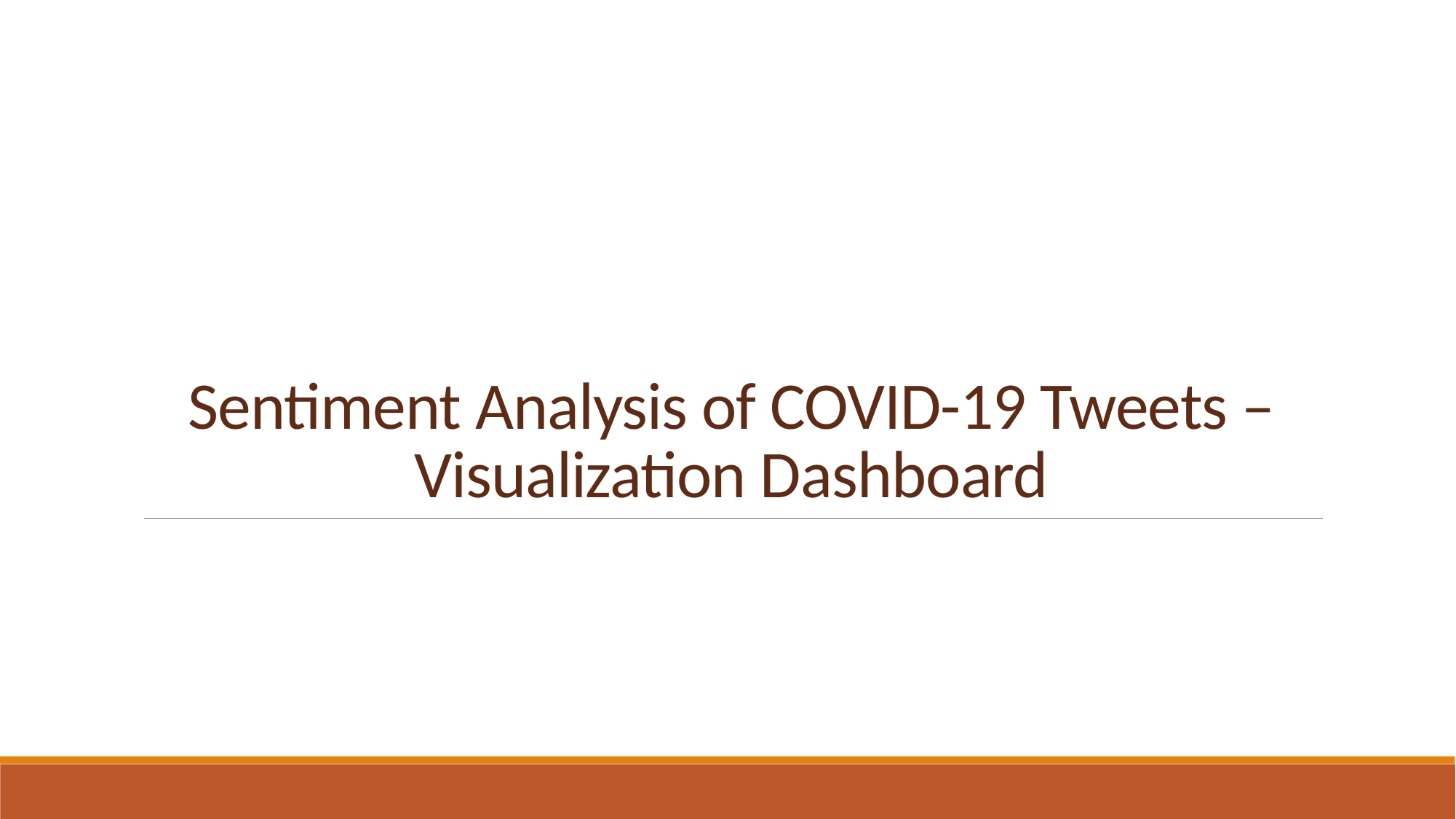

# Sentiment Analysis of COVID-19 Tweets – Visualization Dashboard